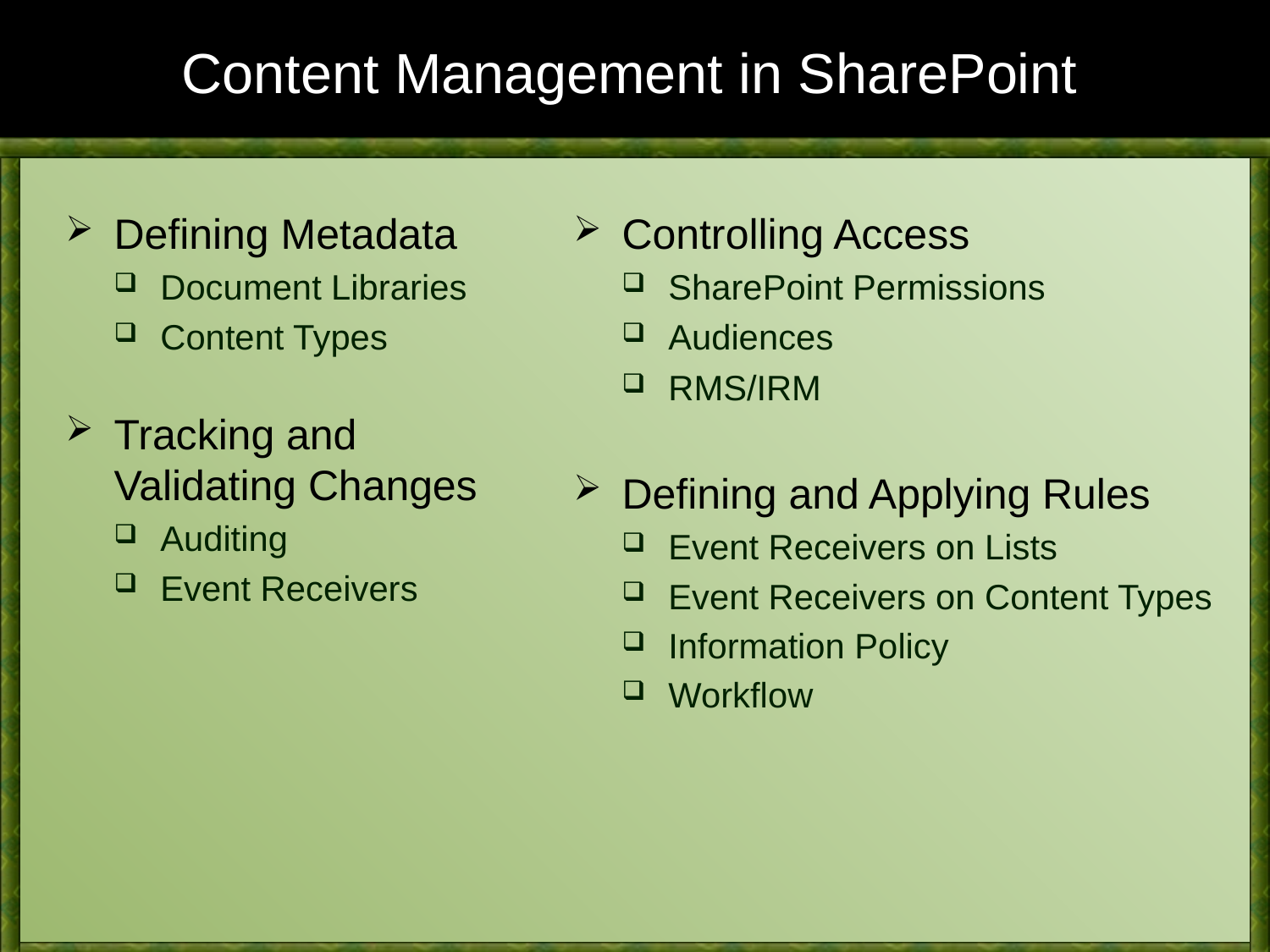

# Content Management in SharePoint
Defining Metadata
Document Libraries
Content Types
Tracking and
Validating Changes
Auditing
Event Receivers

Controlling Access
SharePoint Permissions
Audiences
RMS/IRM
Defining and Applying Rules
Event Receivers on Lists
Event Receivers on Content Types
Information Policy
Workflow